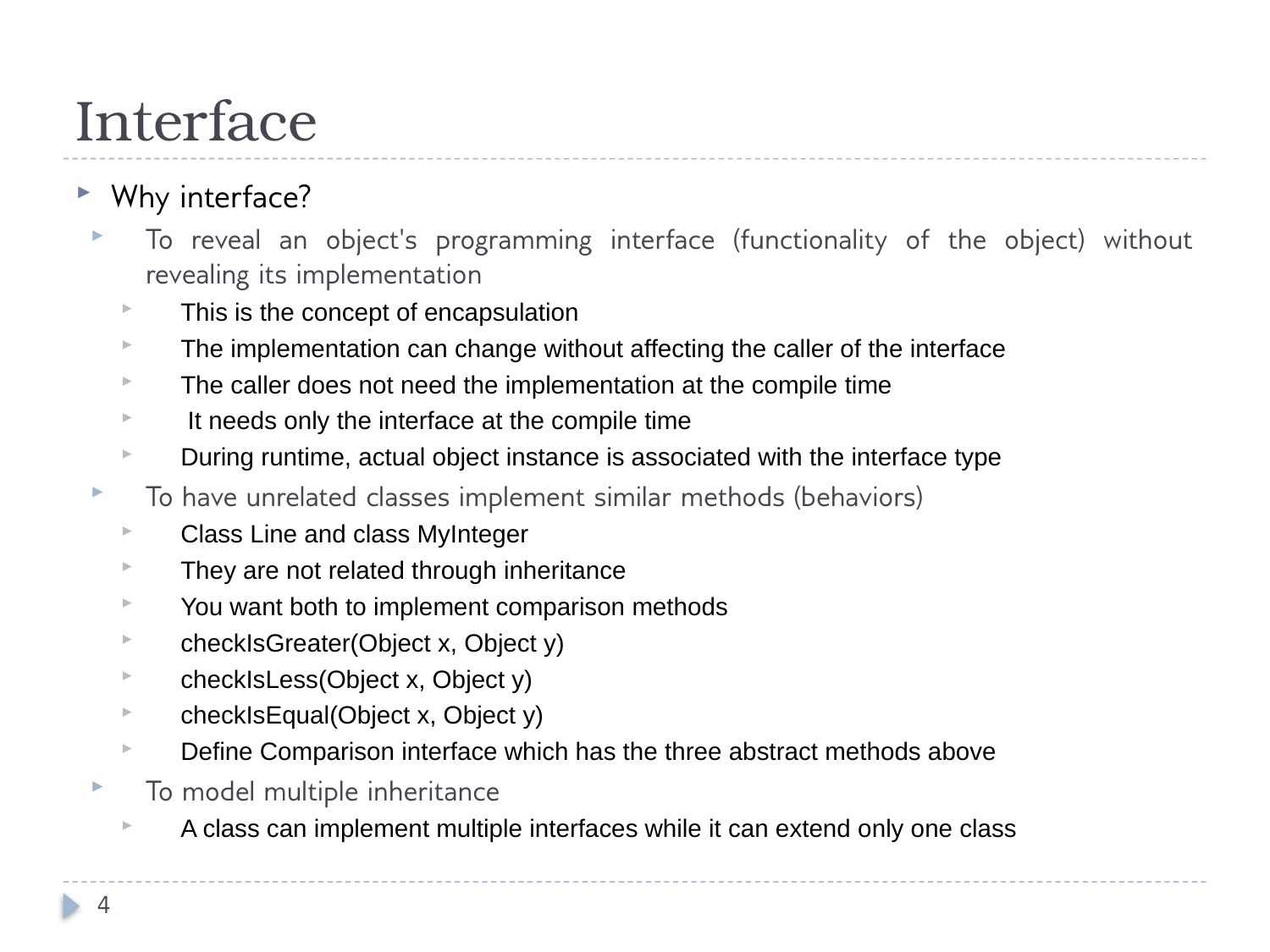

# Interface
Why interface?
To reveal an object's programming interface (functionality of the object) without revealing its implementation
This is the concept of encapsulation
The implementation can change without affecting the caller of the interface
The caller does not need the implementation at the compile time
 It needs only the interface at the compile time
During runtime, actual object instance is associated with the interface type
To have unrelated classes implement similar methods (behaviors)
Class Line and class MyInteger
They are not related through inheritance
You want both to implement comparison methods
checkIsGreater(Object x, Object y)
checkIsLess(Object x, Object y)
checkIsEqual(Object x, Object y)
Define Comparison interface which has the three abstract methods above
To model multiple inheritance
A class can implement multiple interfaces while it can extend only one class

4